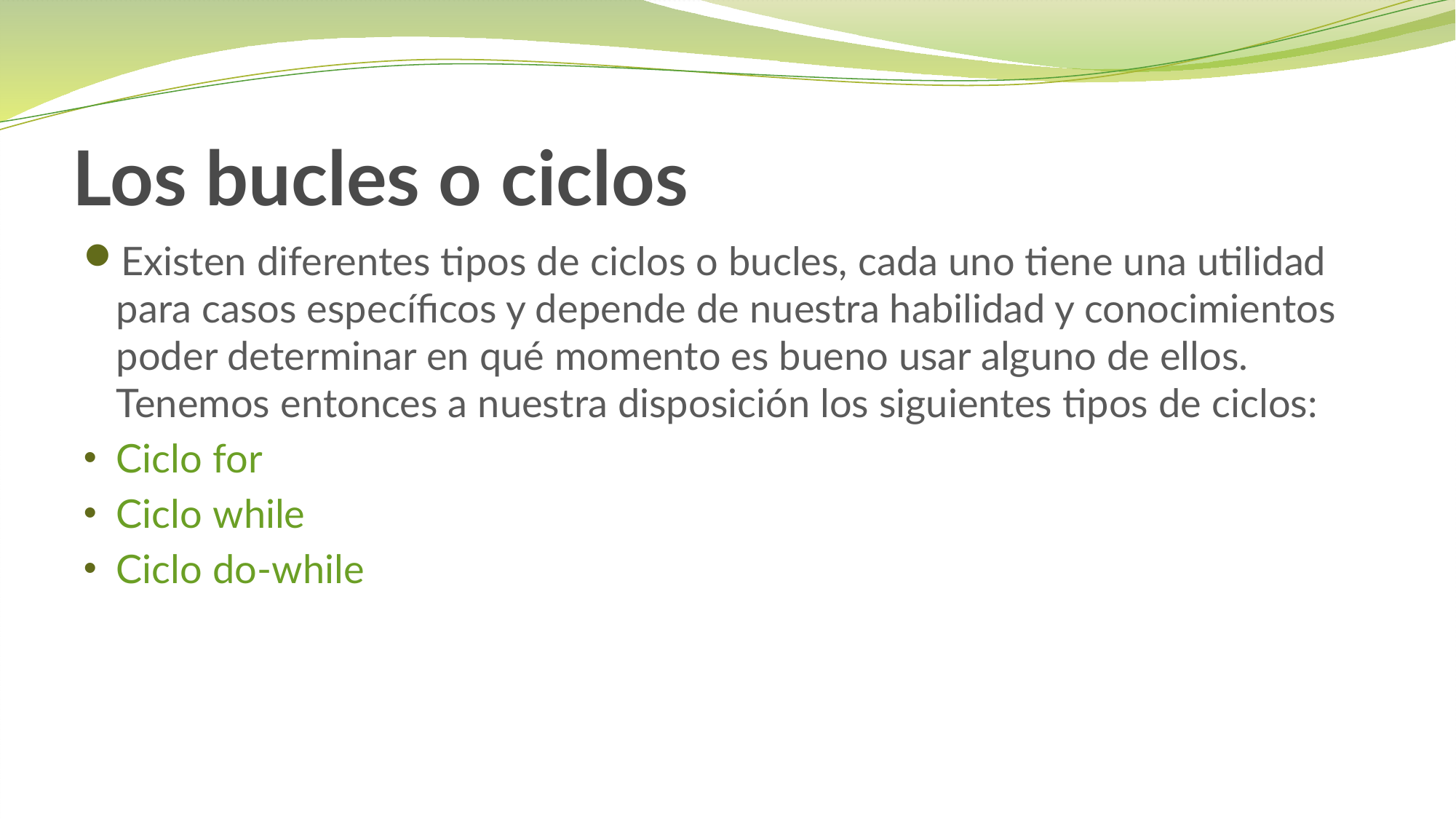

# Los bucles o ciclos
Existen diferentes tipos de ciclos o bucles, cada uno tiene una utilidad para casos específicos y depende de nuestra habilidad y conocimientos poder determinar en qué momento es bueno usar alguno de ellos. Tenemos entonces a nuestra disposición los siguientes tipos de ciclos:
Ciclo for
Ciclo while
Ciclo do-while